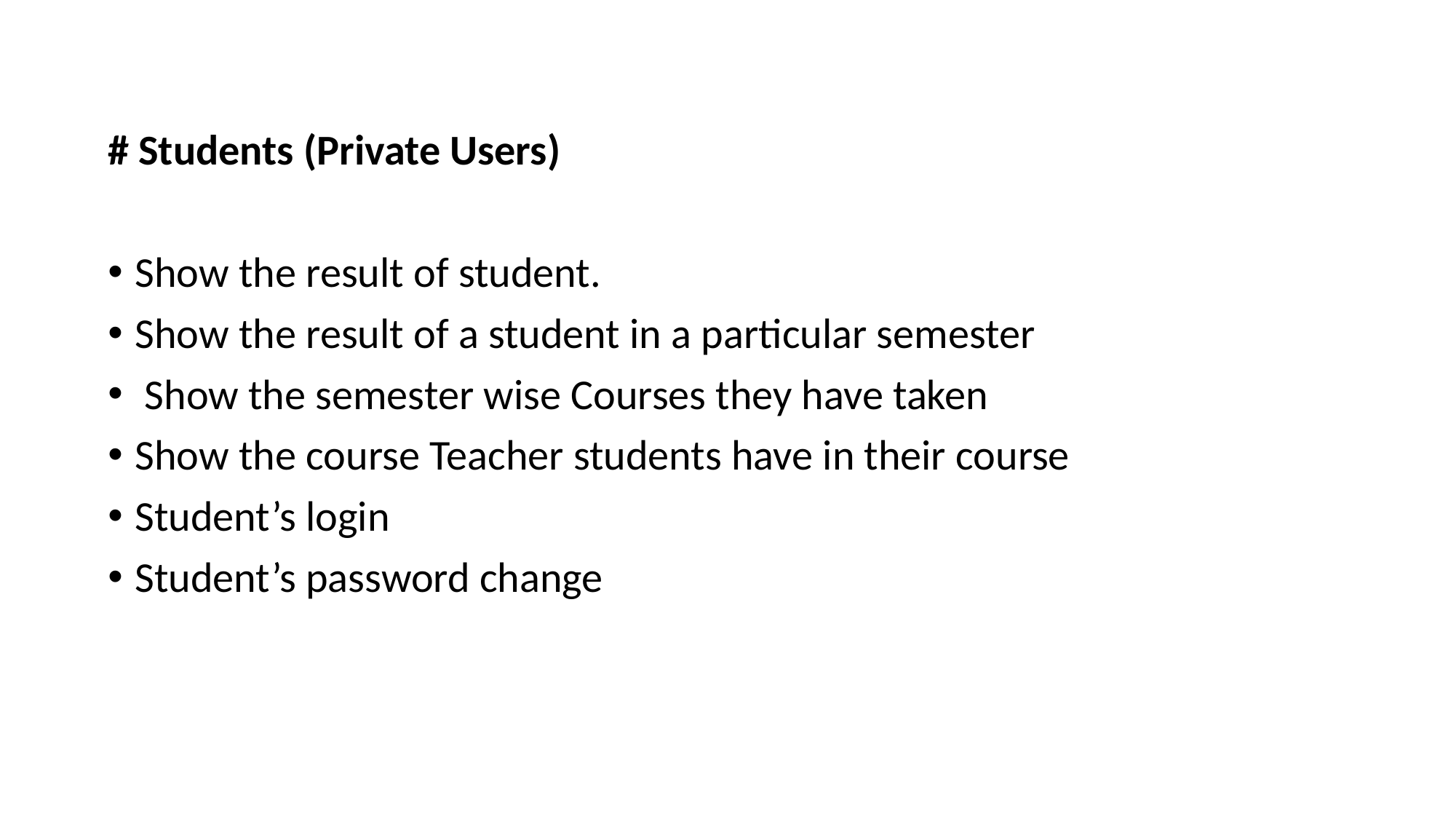

# Students (Private Users)

Show the result of student.
Show the result of a student in a particular semester
 Show the semester wise Courses they have taken
Show the course Teacher students have in their course
Student’s login
Student’s password change